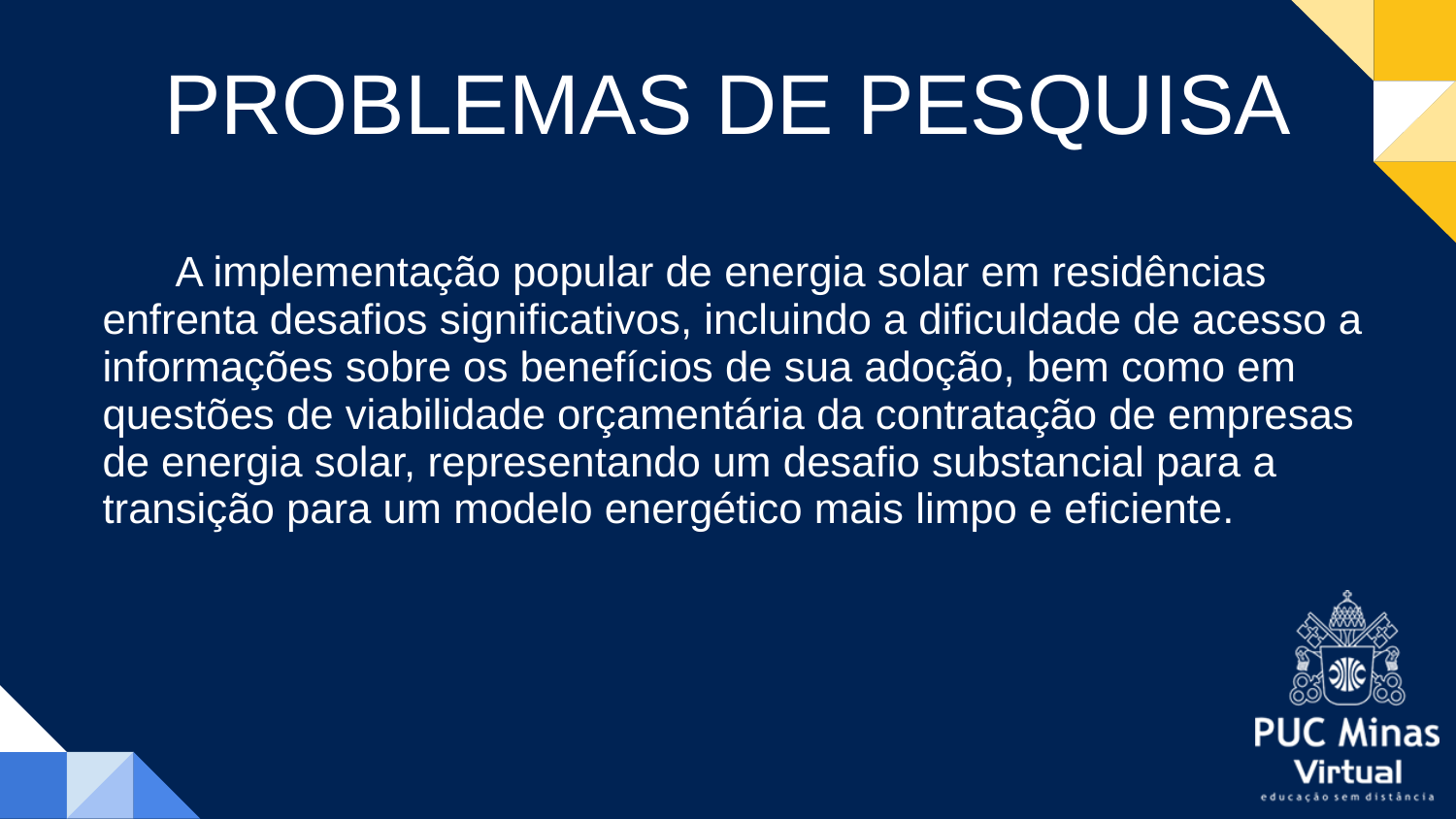

# PROBLEMAS DE PESQUISA
A implementação popular de energia solar em residências enfrenta desafios significativos, incluindo a dificuldade de acesso a informações sobre os benefícios de sua adoção, bem como em questões de viabilidade orçamentária da contratação de empresas de energia solar, representando um desafio substancial para a transição para um modelo energético mais limpo e eficiente.